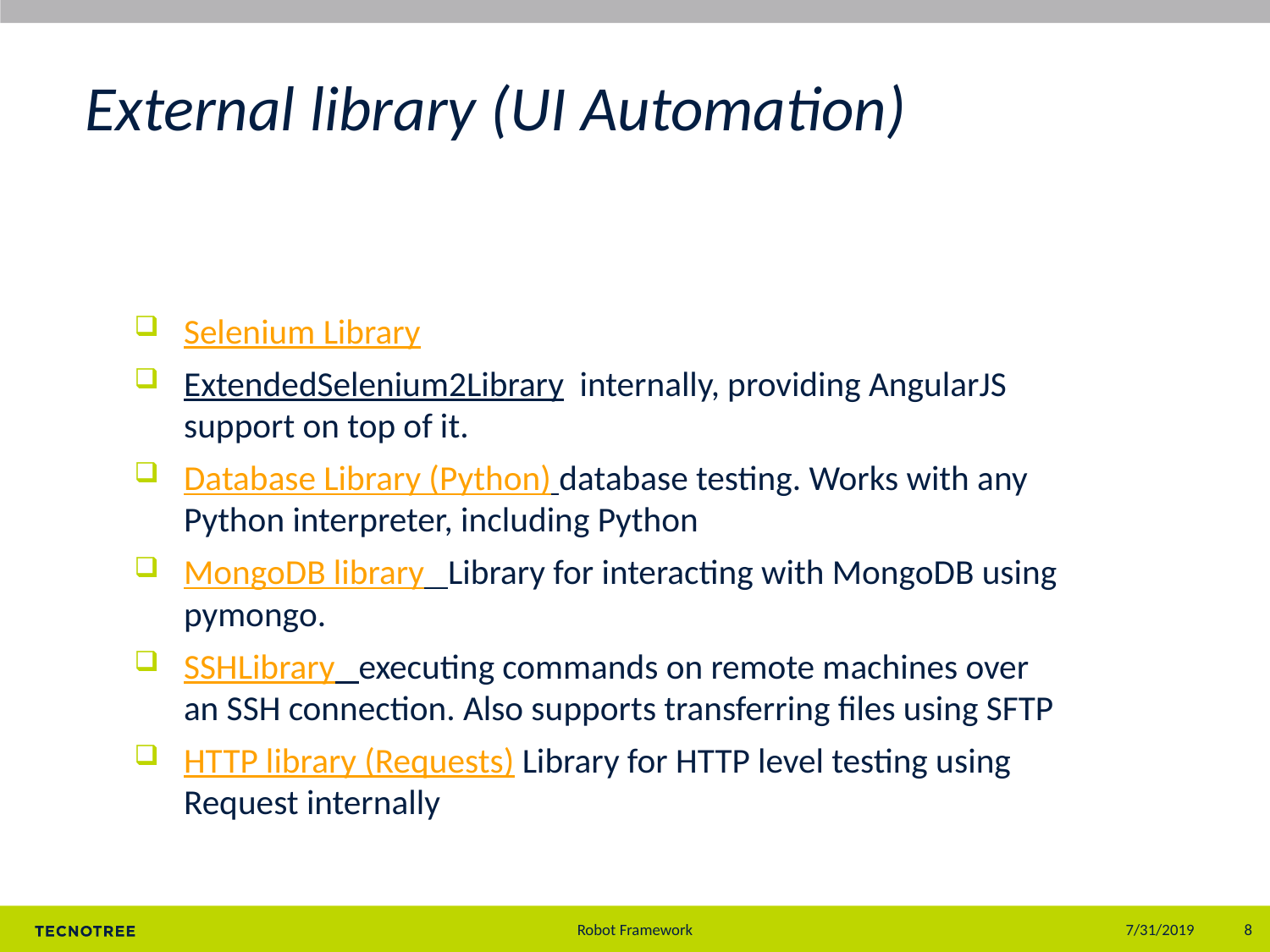

# External library (UI Automation)
Selenium Library
ExtendedSelenium2Library  internally, providing AngularJS support on top of it.
Database Library (Python) database testing. Works with any Python interpreter, including Python
MongoDB library   Library for interacting with MongoDB using pymongo.
SSHLibrary   executing commands on remote machines over an SSH connection. Also supports transferring files using SFTP
HTTP library (Requests) Library for HTTP level testing using Request internally
7/31/2019
8
Robot Framework